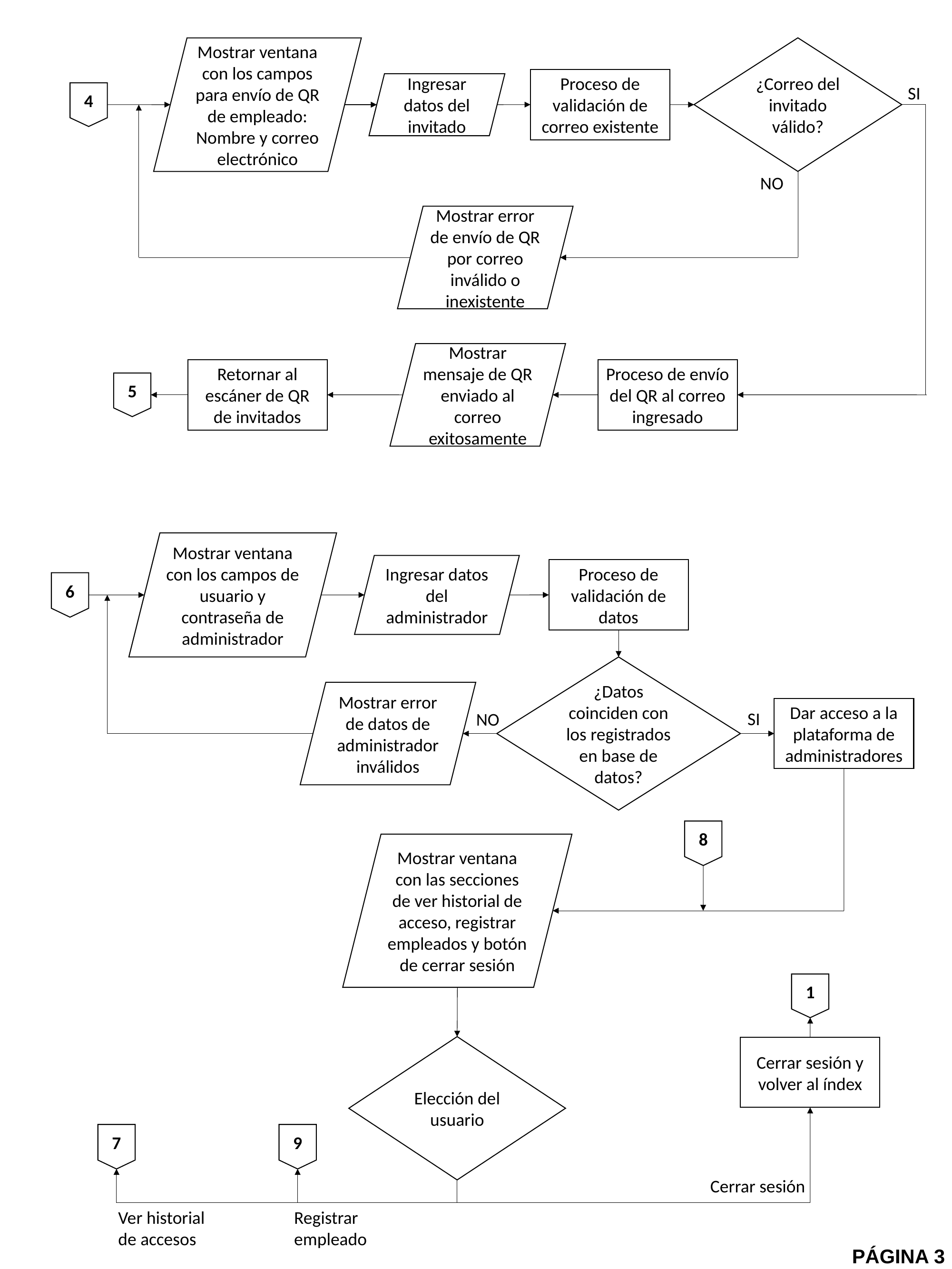

¿Correo del invitado válido?
Mostrar ventana con los campos para envío de QR de empleado: Nombre y correo electrónico
Proceso de validación de correo existente
Ingresar datos del invitado
SI
4
NO
Mostrar error de envío de QR por correo inválido o inexistente
Mostrar mensaje de QR enviado al correo exitosamente
Retornar al escáner de QR de invitados
Proceso de envío del QR al correo ingresado
5
Mostrar ventana con los campos de usuario y contraseña de administrador
Ingresar datos del administrador
Proceso de validación de datos
6
¿Datos coinciden con los registrados en base de datos?
Mostrar error de datos de administrador inválidos
Dar acceso a la plataforma de administradores
SI
NO
8
Mostrar ventana con las secciones de ver historial de acceso, registrar empleados y botón de cerrar sesión
1
Elección del usuario
Cerrar sesión y volver al índex
7
9
Cerrar sesión
Ver historial de accesos
Registrar empleado
PÁGINA 3